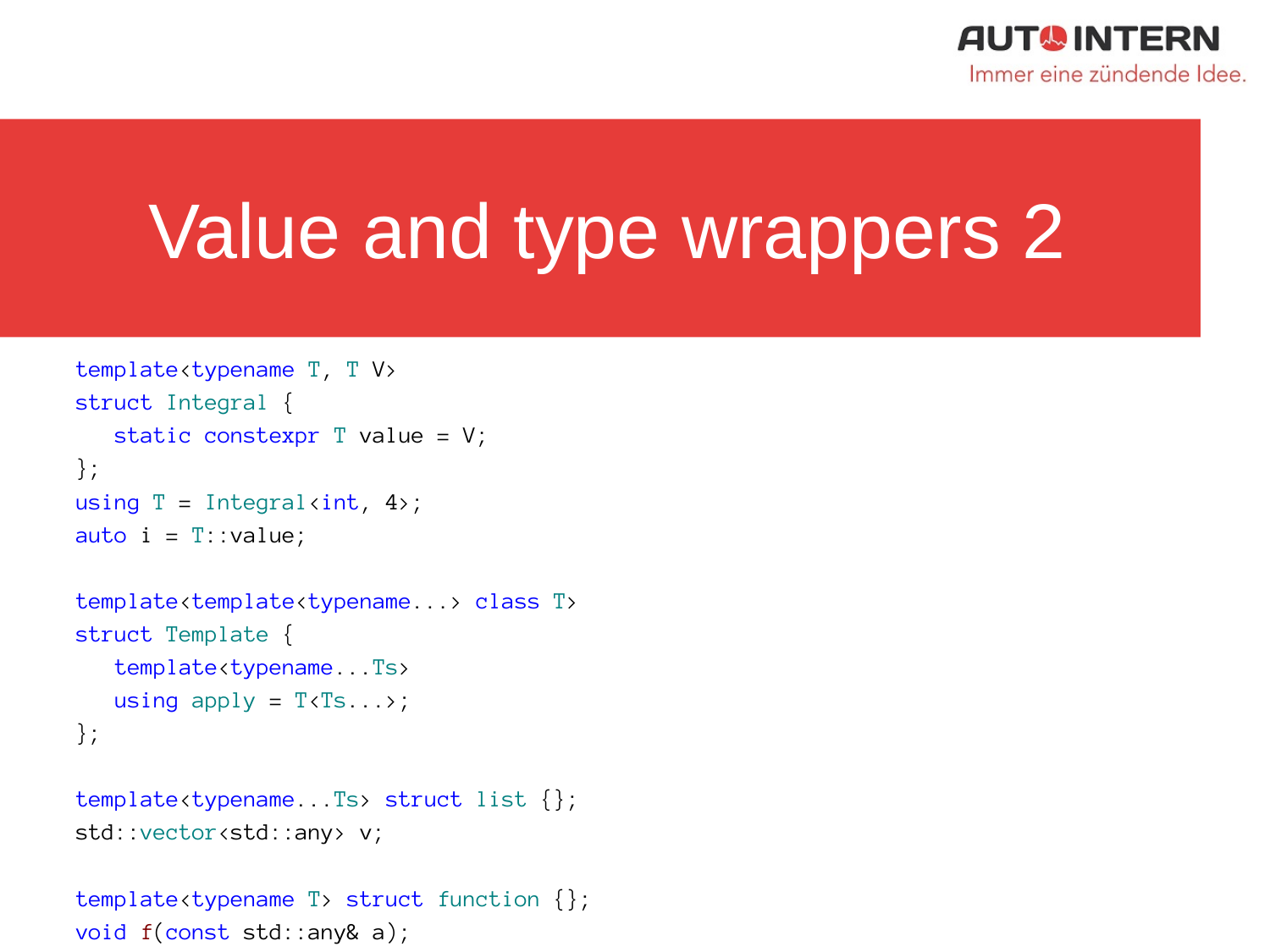

# Value and type wrappers 2
template<typename T, T V>
struct Integral {
   static constexpr T value = V;
};
using T = Integral<int, 4>;
auto i = T::value;

template<template<typename...> class T>
struct Template {
   template<typename...Ts>
   using apply = T<Ts...>;
};

template<typename...Ts> struct list {};
std::vector<std::any> v;

template<typename T> struct function {};
void f(const std::any& a);